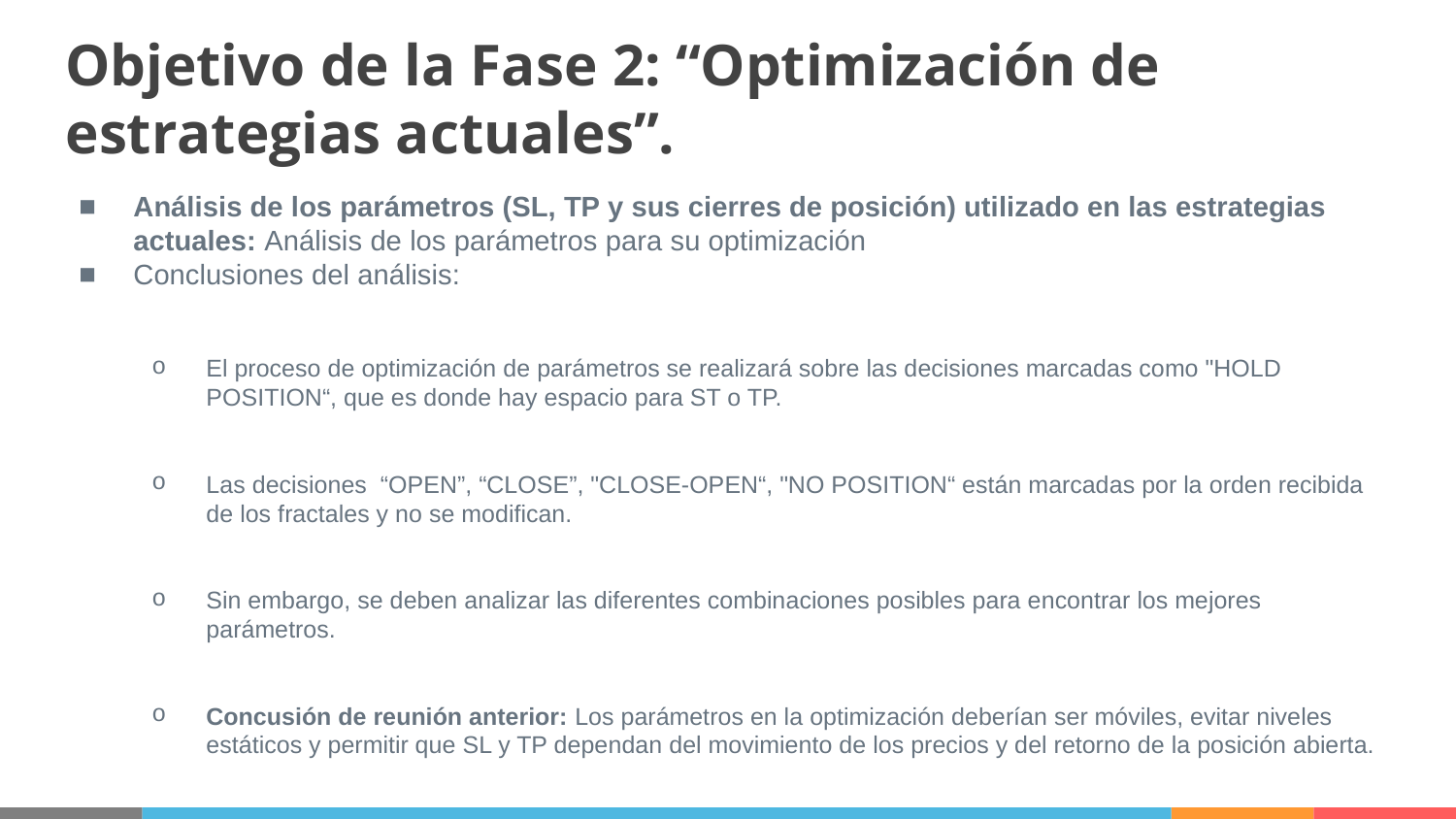

# Objetivo de la Fase 2: “Optimización de estrategias actuales”.
Análisis de los parámetros (SL, TP y sus cierres de posición) utilizado en las estrategias actuales: Análisis de los parámetros para su optimización
Conclusiones del análisis:

El proceso de optimización de parámetros se realizará sobre las decisiones marcadas como "HOLD POSITION“, que es donde hay espacio para ST o TP.

Las decisiones  “OPEN”, “CLOSE”, "CLOSE-OPEN“, "NO POSITION“ están marcadas por la orden recibida de los fractales y no se modifican.

Sin embargo, se deben analizar las diferentes combinaciones posibles para encontrar los mejores parámetros.

Concusión de reunión anterior: Los parámetros en la optimización deberían ser móviles, evitar niveles estáticos y permitir que SL y TP dependan del movimiento de los precios y del retorno de la posición abierta.